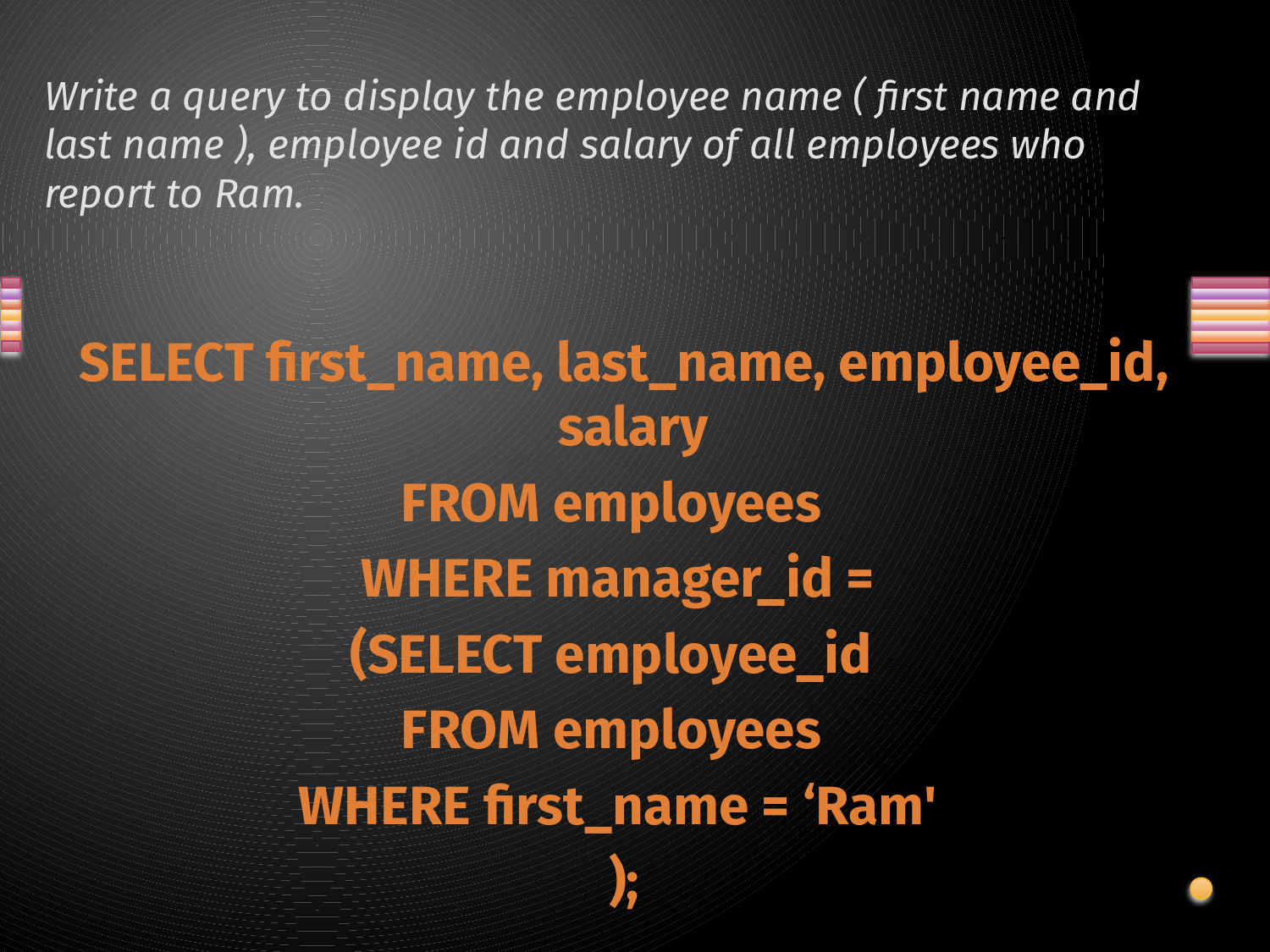

# Write a query to display the employee name ( first name and last name ), employee id and salary of all employees who report to Ram.
SELECT first_name, last_name, employee_id, salary
FROM employees
WHERE manager_id =
(SELECT employee_id
FROM employees
WHERE first_name = ‘Ram'
);